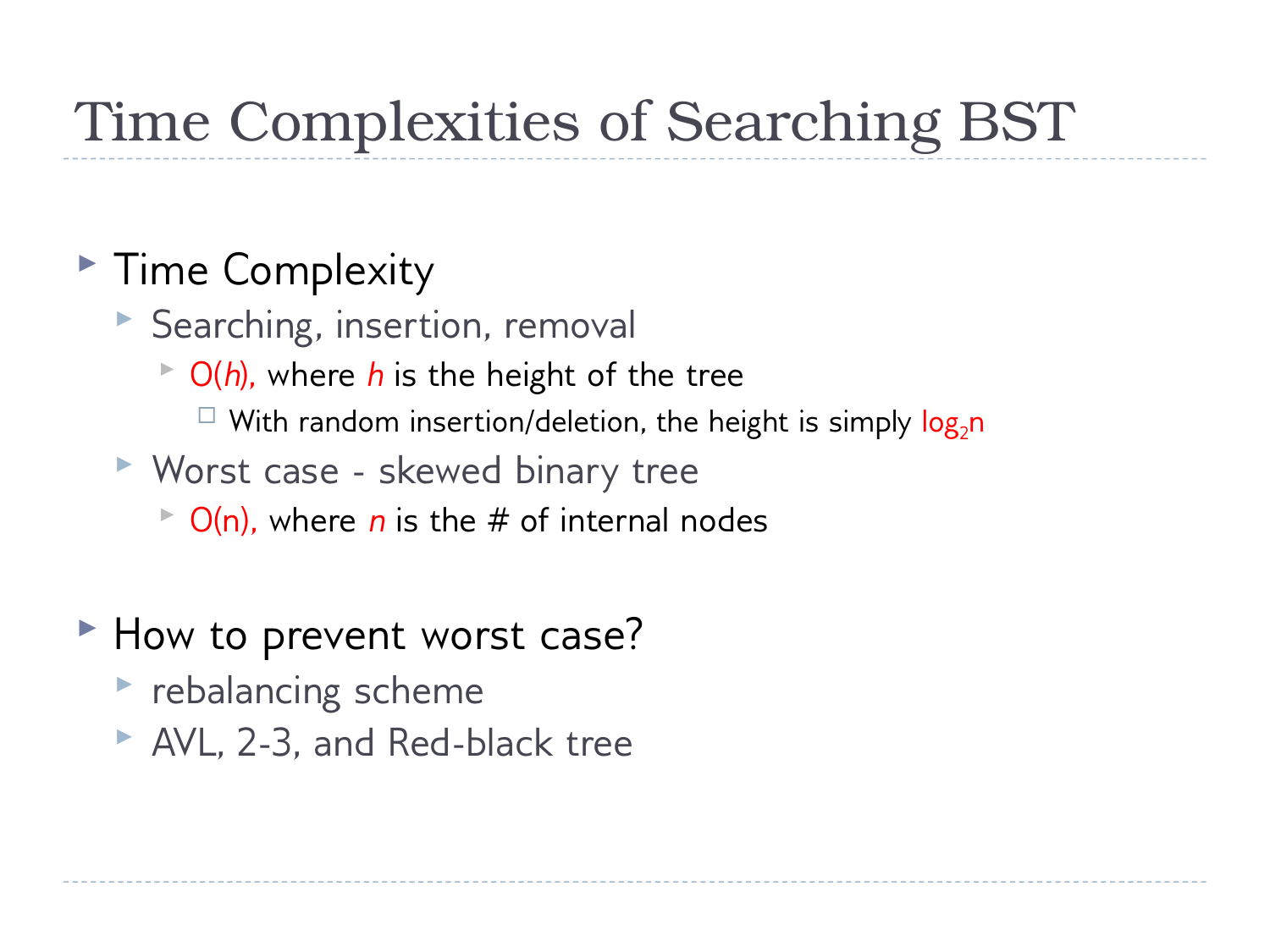

# Time Complexities of Searching BST
Time Complexity
Searching, insertion, removal
O(h), where h is the height of the tree
With random insertion/deletion, the height is simply log2n
Worst case - skewed binary tree
O(n), where n is the # of internal nodes

How to prevent worst case?
rebalancing scheme
AVL, 2-3, and Red-black tree